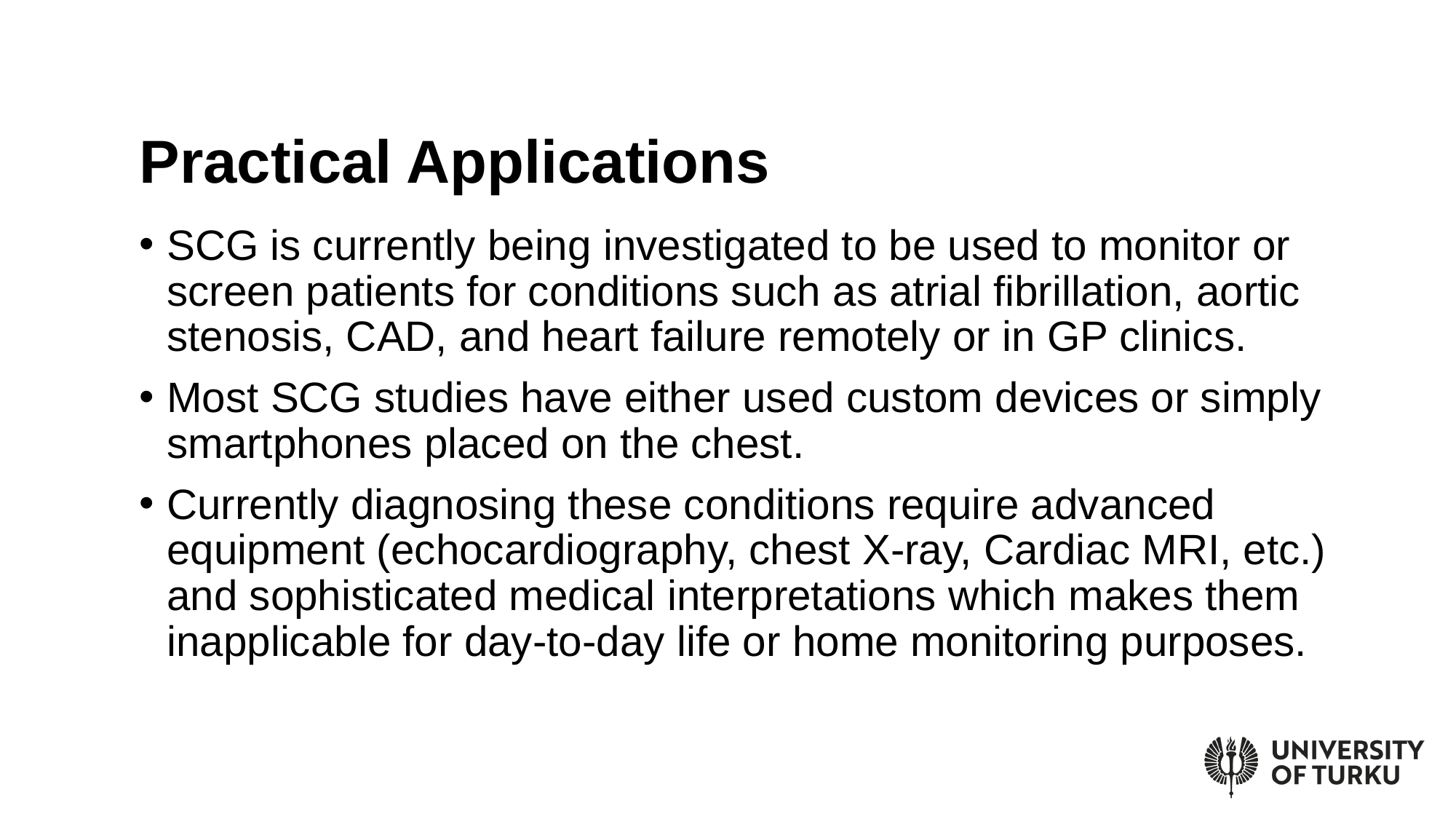

# Practical Applications
SCG is currently being investigated to be used to monitor or screen patients for conditions such as atrial fibrillation, aortic stenosis, CAD, and heart failure remotely or in GP clinics.
Most SCG studies have either used custom devices or simply smartphones placed on the chest.
Currently diagnosing these conditions require advanced equipment (echocardiography, chest X-ray, Cardiac MRI, etc.) and sophisticated medical interpretations which makes them inapplicable for day-to-day life or home monitoring purposes.